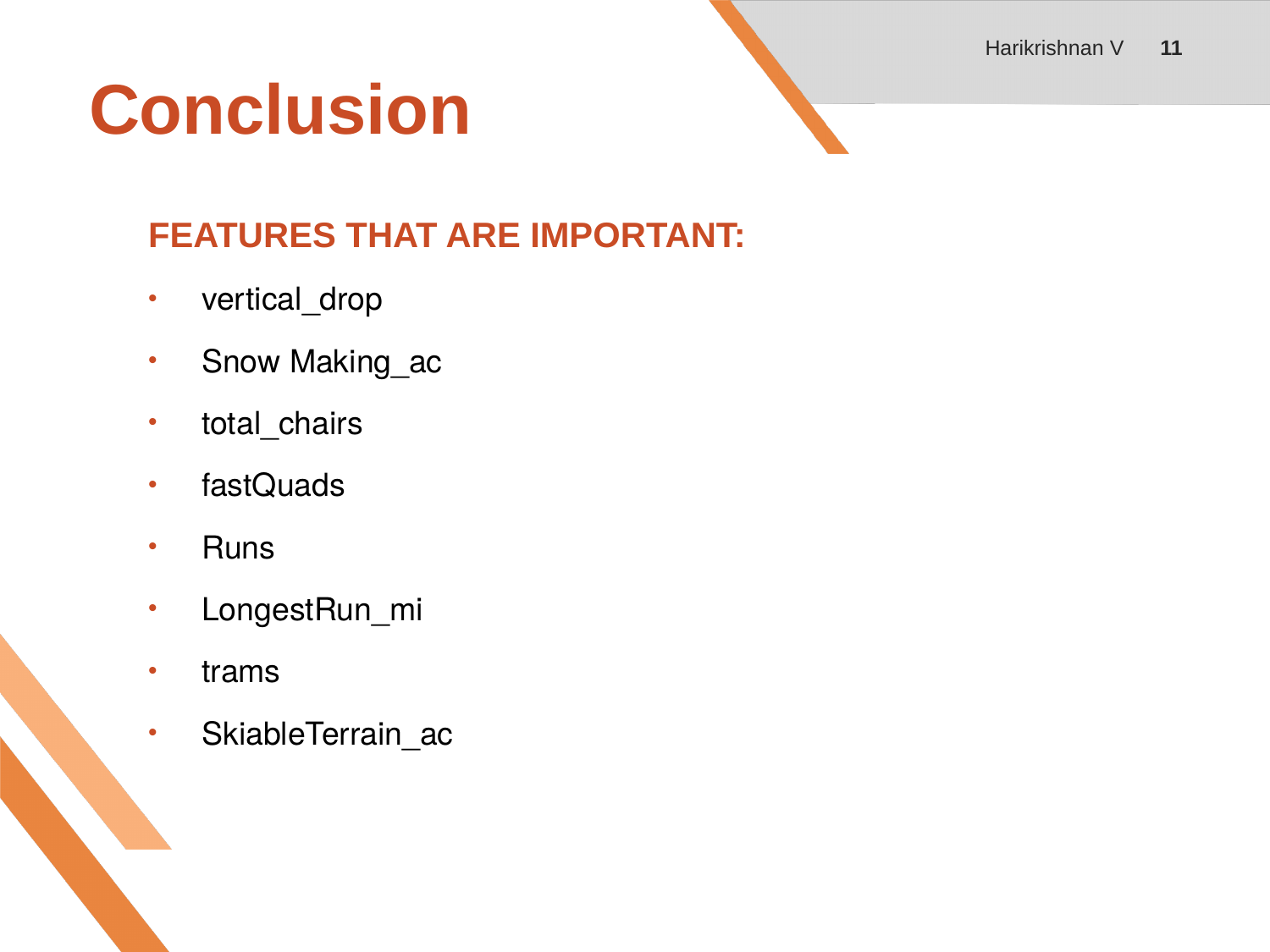

Harikrishnan V
11
# Conclusion
FEATURES THAT ARE IMPORTANT:
vertical_drop
Snow Making_ac
total_chairs
fastQuads
Runs
LongestRun_mi
trams
SkiableTerrain_ac